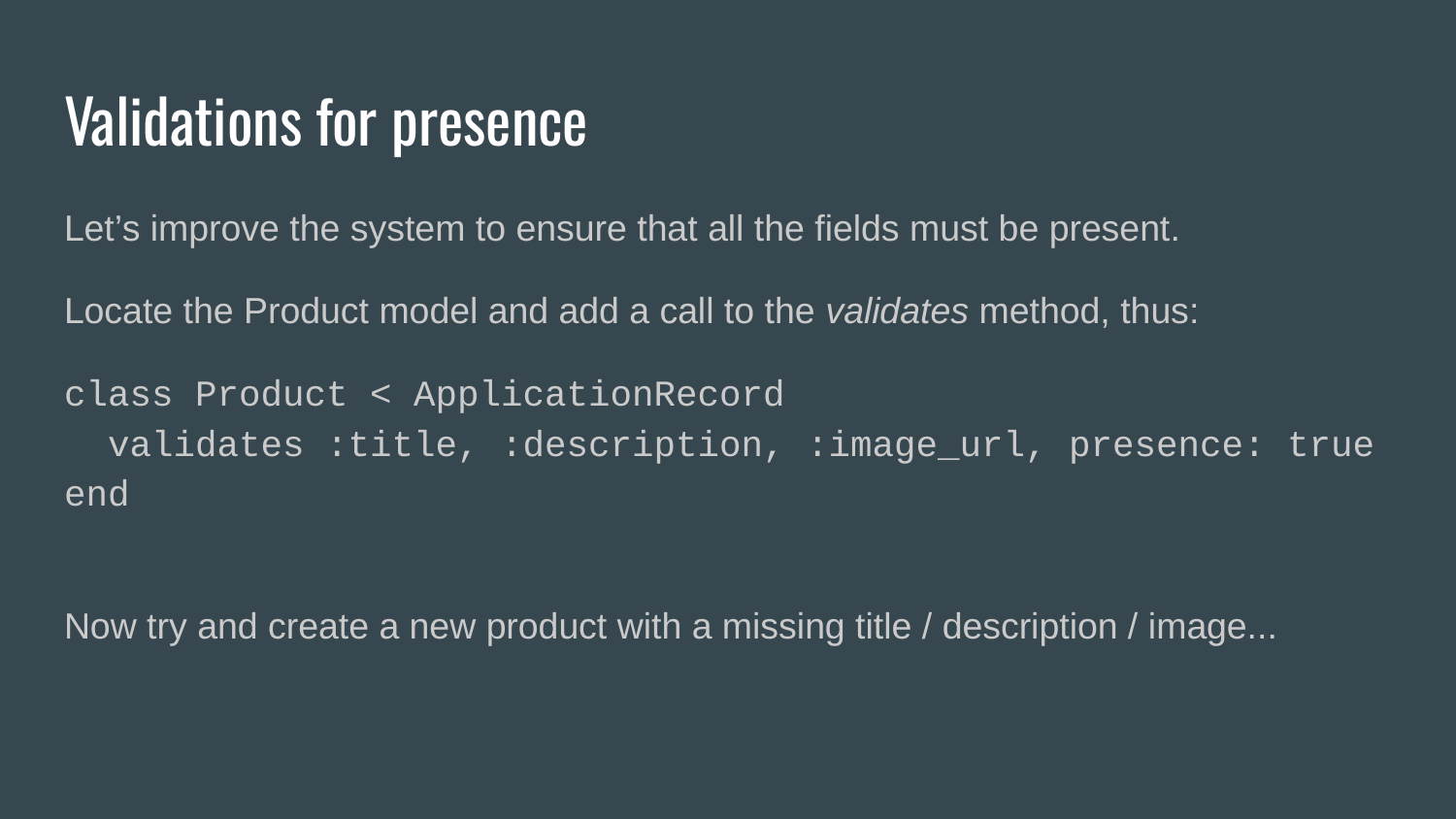

# Validations for presence
Let’s improve the system to ensure that all the fields must be present.
Locate the Product model and add a call to the validates method, thus:
class Product < ApplicationRecord
  validates :title, :description, :image_url, presence: true
end

Now try and create a new product with a missing title / description / image...